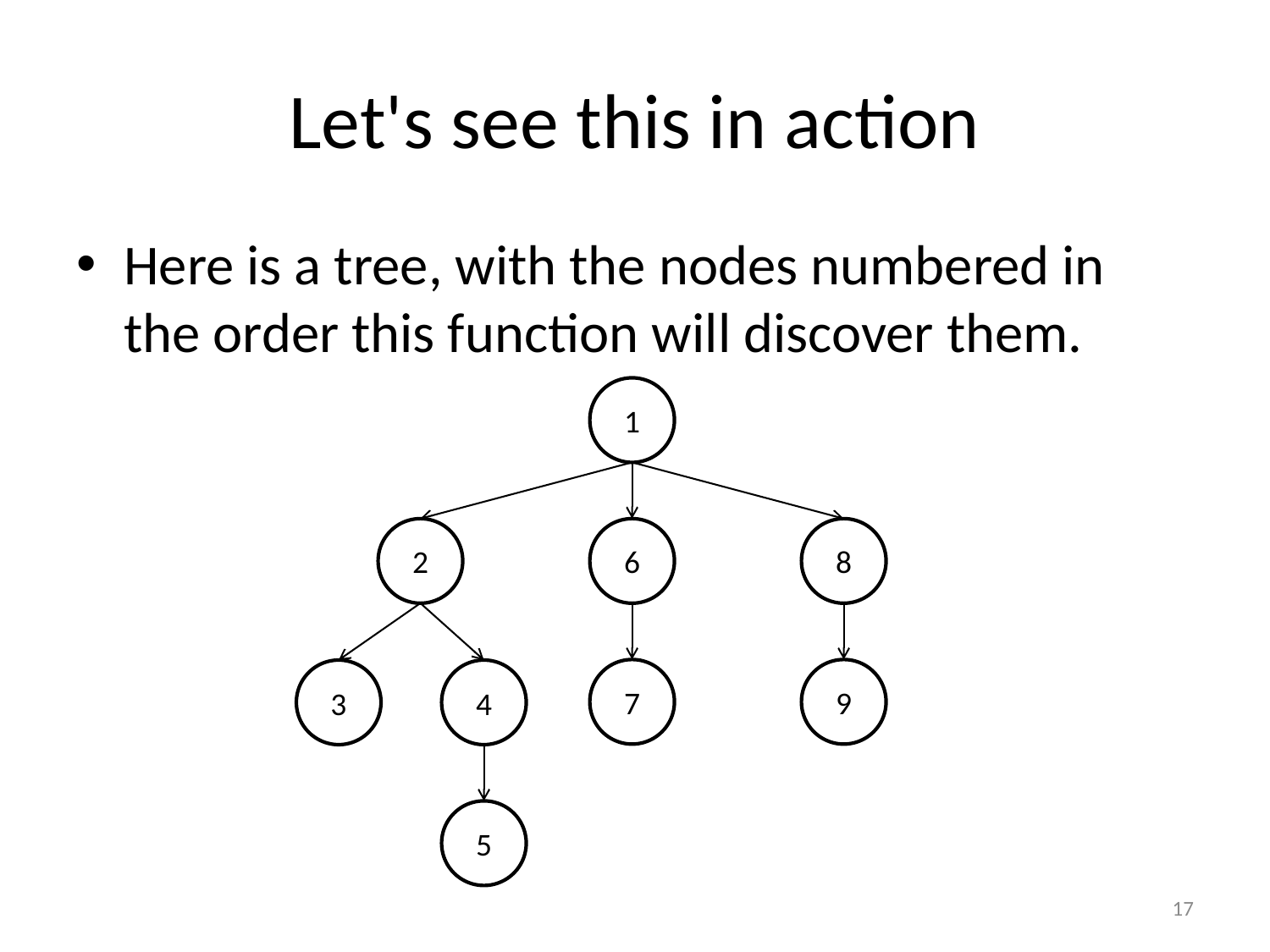

# Let's see this in action
Here is a tree, with the nodes numbered in the order this function will discover them.
1
2
6
8
7
9
3
4
5
17